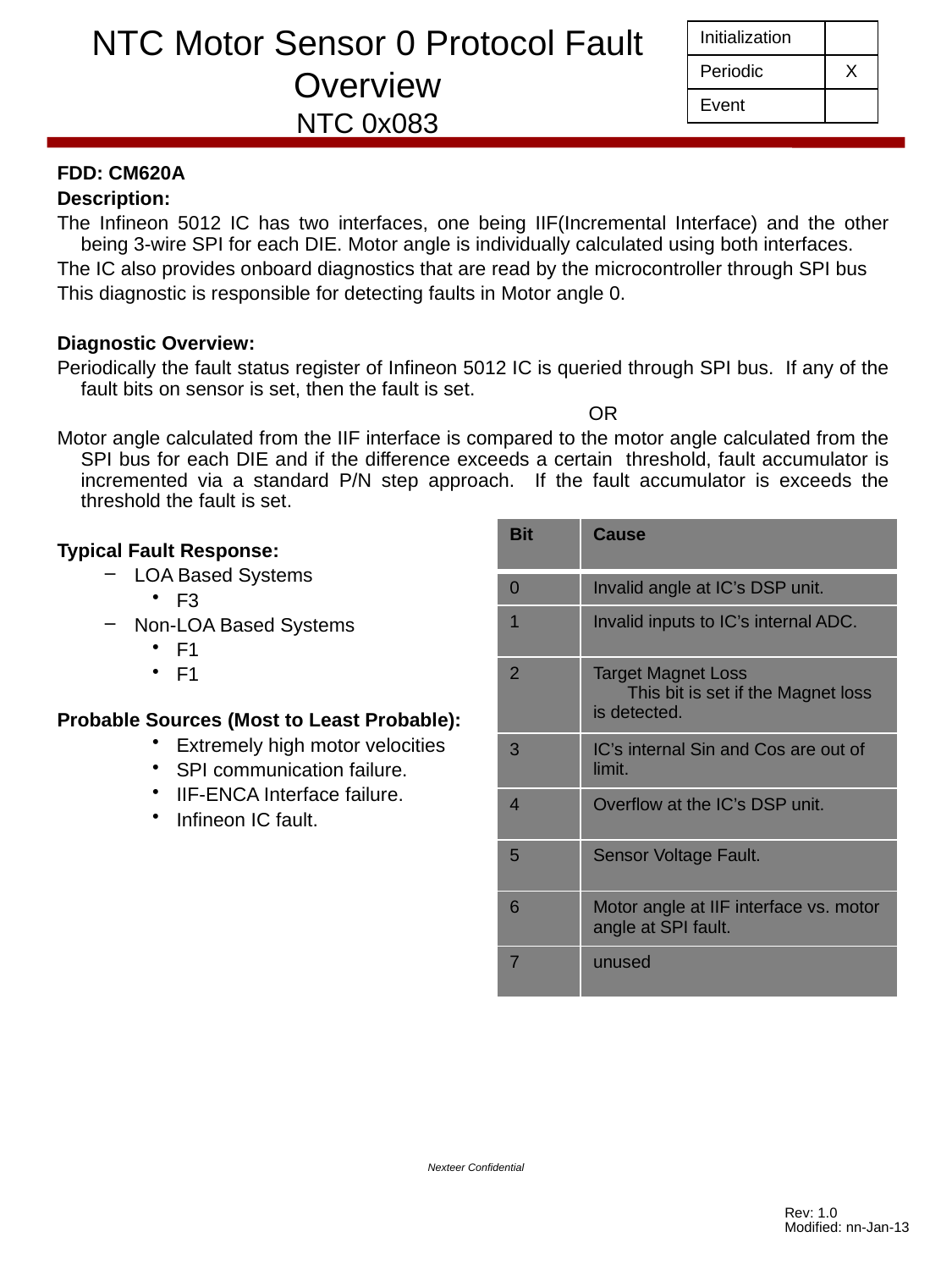

# NTC Motor Sensor 0 Protocol Fault Overview NTC 0x083
| Initialization |  |
| --- | --- |
| Periodic | X |
| Event |  |
FDD: CM620A
Description:
The Infineon 5012 IC has two interfaces, one being IIF(Incremental Interface) and the other being 3-wire SPI for each DIE. Motor angle is individually calculated using both interfaces.
The IC also provides onboard diagnostics that are read by the microcontroller through SPI bus
This diagnostic is responsible for detecting faults in Motor angle 0.

Diagnostic Overview:
Periodically the fault status register of Infineon 5012 IC is queried through SPI bus.  If any of the fault bits on sensor is set, then the fault is set.
					OR
Motor angle calculated from the IIF interface is compared to the motor angle calculated from the SPI bus for each DIE and if the difference exceeds a certain  threshold, fault accumulator is incremented via a standard P/N step approach.  If the fault accumulator is exceeds the threshold the fault is set.

Typical Fault Response:
LOA Based Systems
F3
Non-LOA Based Systems
F1
F1
Probable Sources (Most to Least Probable):
Extremely high motor velocities
SPI communication failure.
IIF-ENCA Interface failure.
Infineon IC fault.

| Bit | Cause |
| --- | --- |
| 0 | Invalid angle at IC’s DSP unit. |
| 1 | Invalid inputs to IC’s internal ADC. |
| 2 | Target Magnet Loss This bit is set if the Magnet loss is detected. |
| 3 | IC’s internal Sin and Cos are out of limit. |
| 4 | Overflow at the IC’s DSP unit. |
| 5 | Sensor Voltage Fault. |
| 6 | Motor angle at IIF interface vs. motor angle at SPI fault. |
| 7 | unused |
Nexteer Confidential
Rev: 1.0
Modified: nn-Jan-13